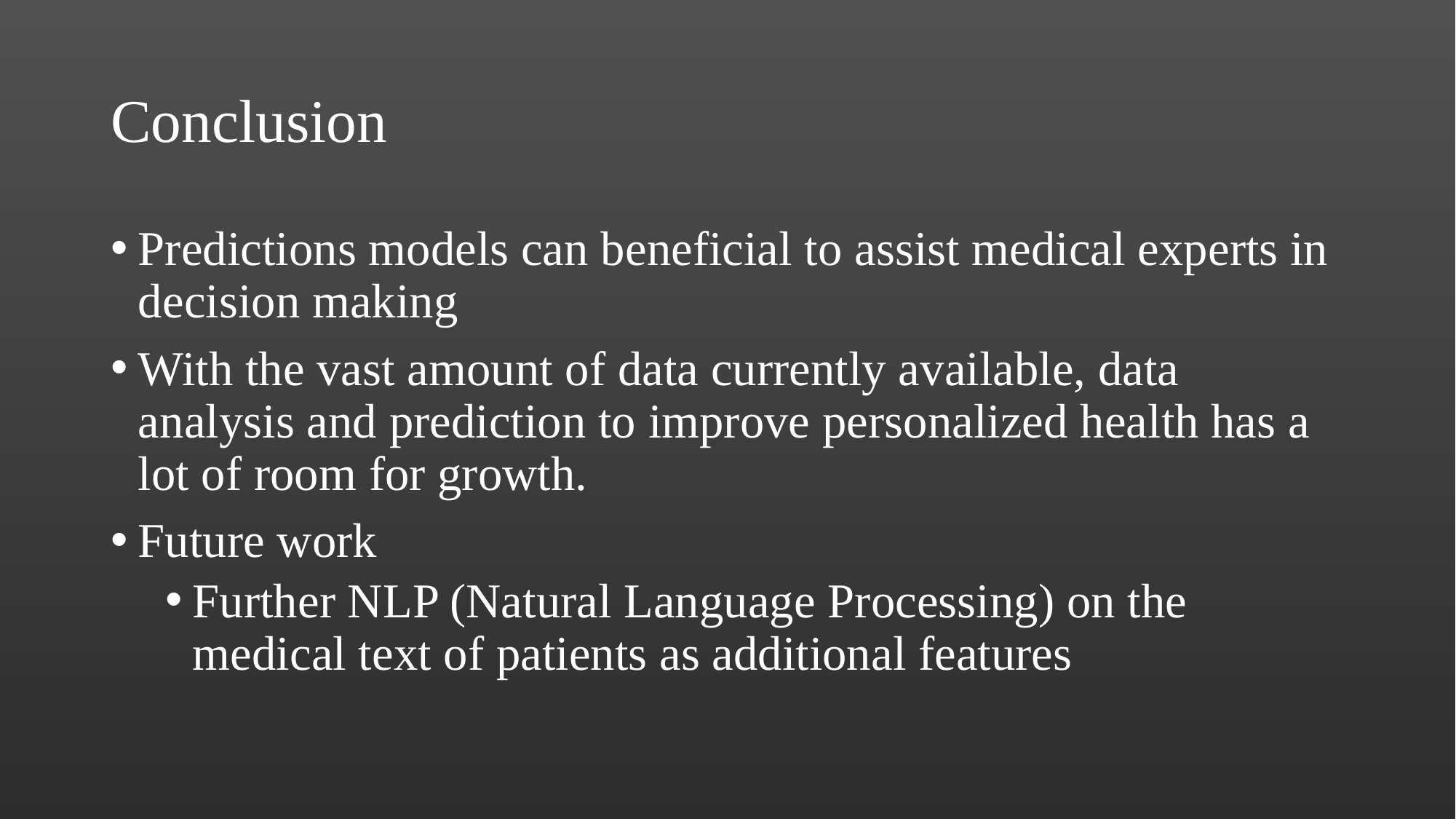

# Conclusion
Predictions models can beneficial to assist medical experts in decision making
With the vast amount of data currently available, data analysis and prediction to improve personalized health has a lot of room for growth.
Future work
Further NLP (Natural Language Processing) on the medical text of patients as additional features